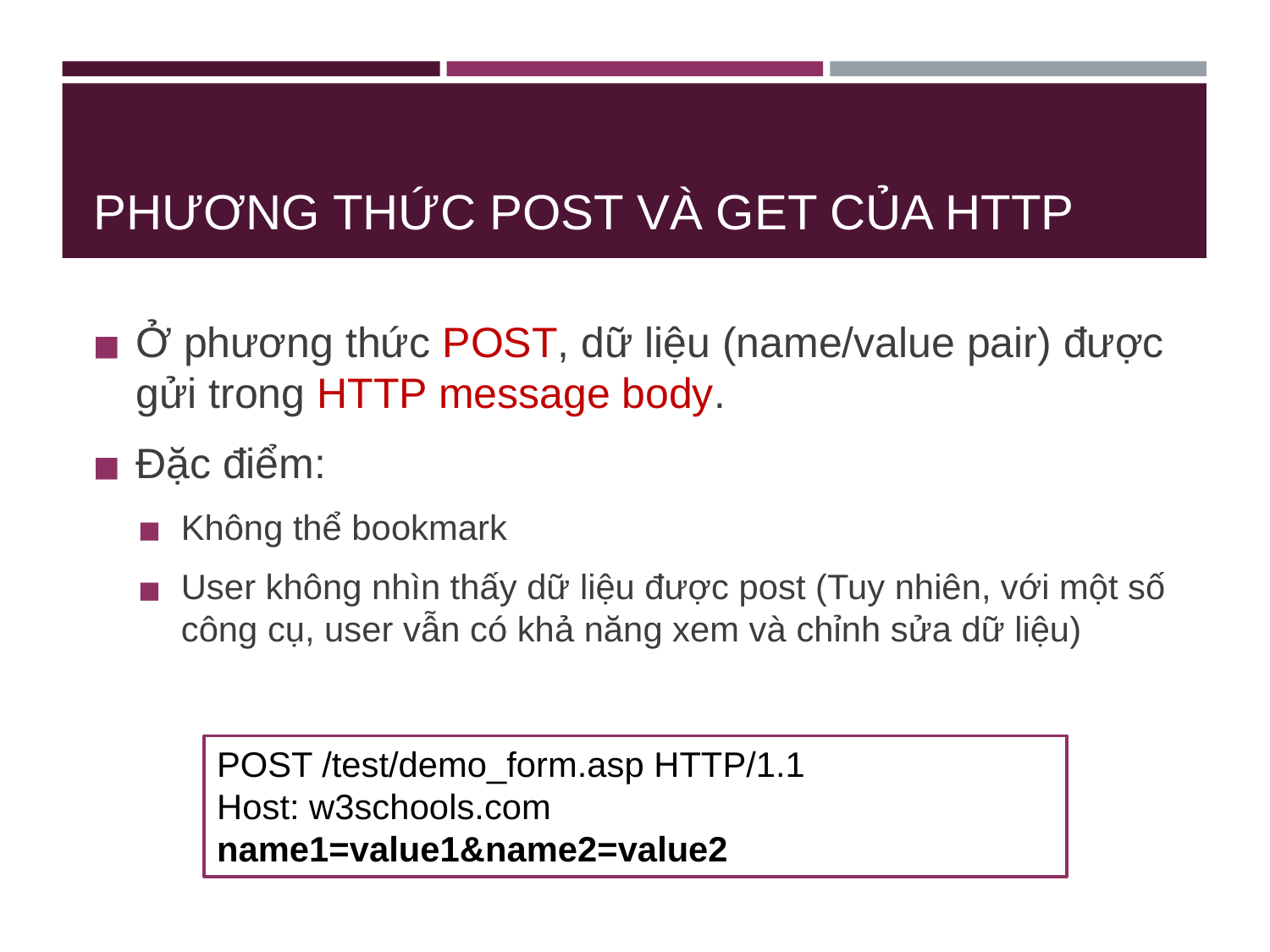

# PHƯƠNG THỨC POST VÀ GET CỦA HTTP
Ở phương thức POST, dữ liệu (name/value pair) được gửi trong HTTP message body.
Đặc điểm:
Không thể bookmark
User không nhìn thấy dữ liệu được post (Tuy nhiên, với một số công cụ, user vẫn có khả năng xem và chỉnh sửa dữ liệu)

POST /test/demo_form.asp HTTP/1.1
Host: w3schools.com
name1=value1&name2=value2